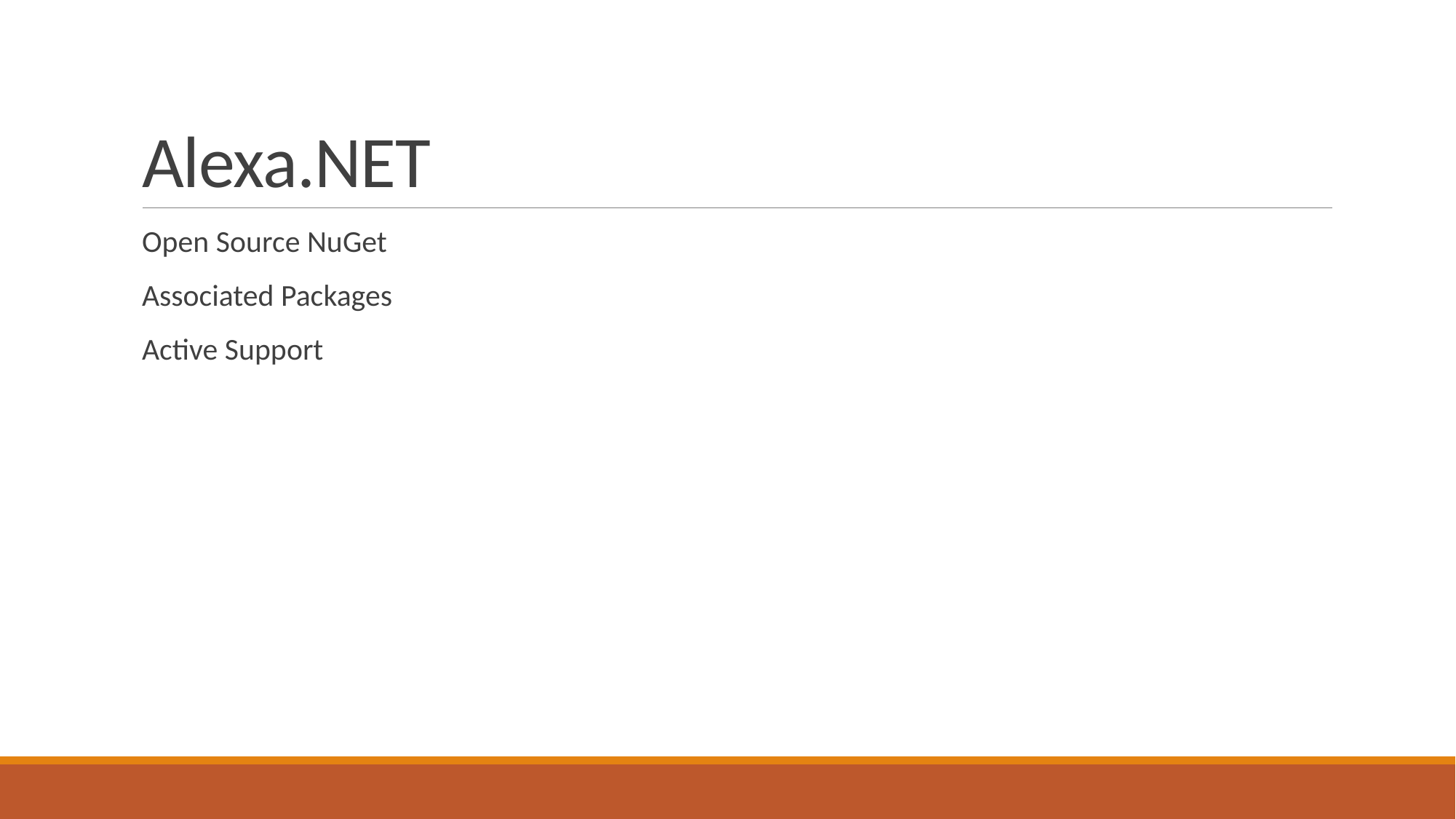

# Alexa.NET
Open Source NuGet
Associated Packages
Active Support